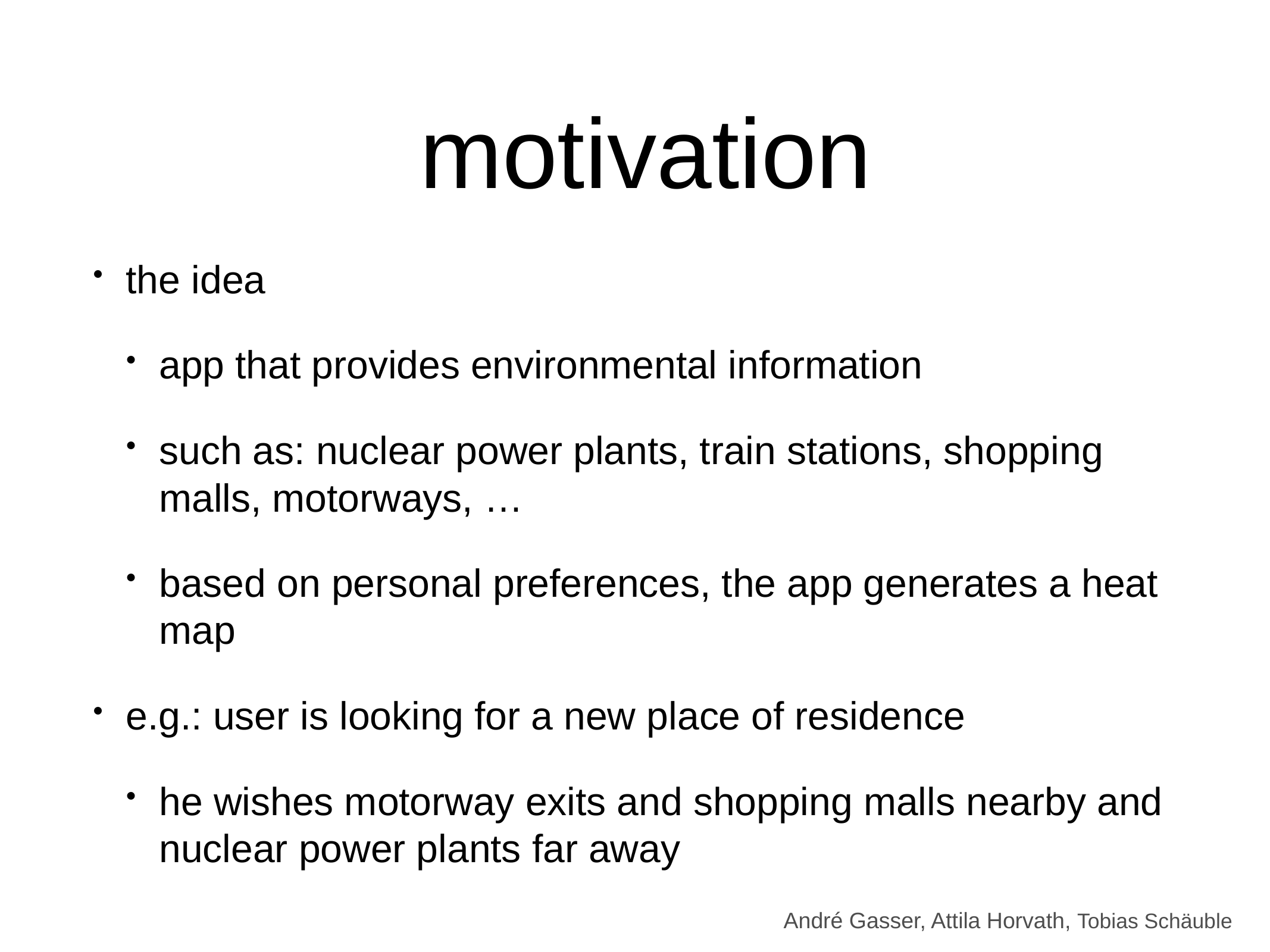

# motivation
the idea
app that provides environmental information
such as: nuclear power plants, train stations, shopping malls, motorways, …
based on personal preferences, the app generates a heat map
e.g.: user is looking for a new place of residence
he wishes motorway exits and shopping malls nearby and nuclear power plants far away
André Gasser, Attila Horvath, Tobias Schäuble